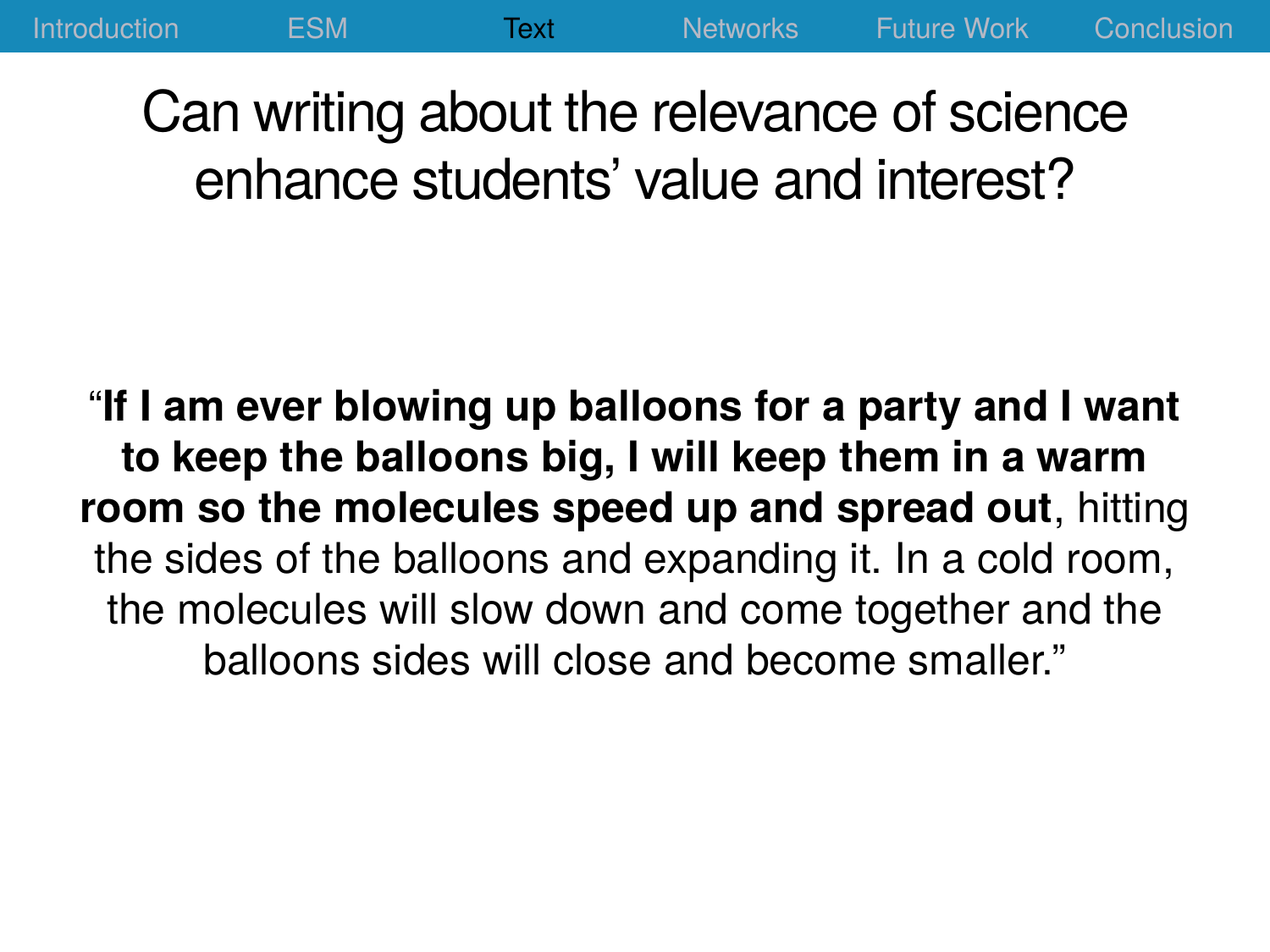

| Introduction | ESM | Text | Networks | Future Work | Conclusion |
| --- | --- | --- | --- | --- | --- |
# Can writing about the relevance of science enhance students’ value and interest?
“If I am ever blowing up balloons for a party and I want to keep the balloons big, I will keep them in a warm room so the molecules speed up and spread out, hitting the sides of the balloons and expanding it. In a cold room, the molecules will slow down and come together and the balloons sides will close and become smaller.”